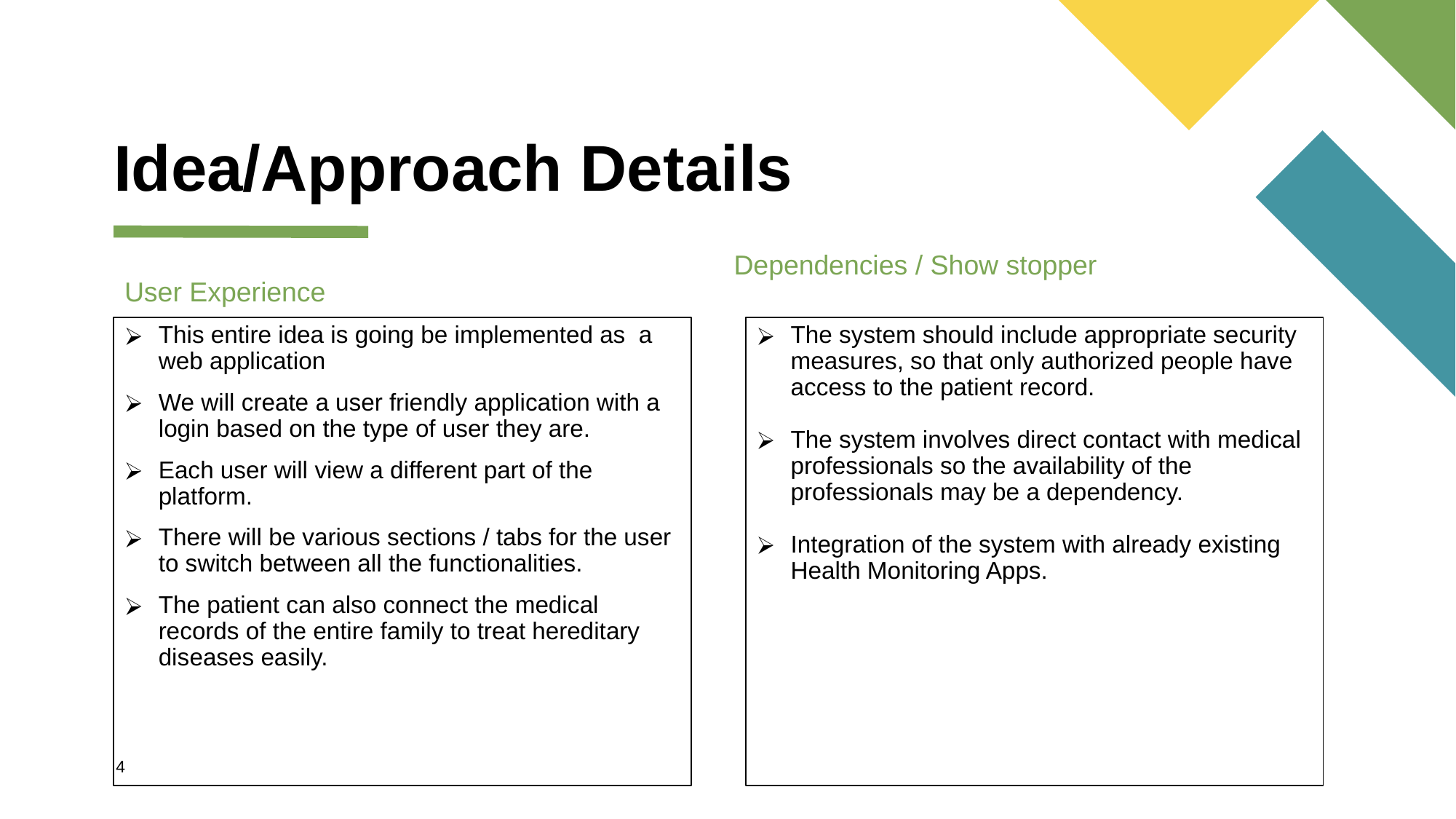

# Idea/Approach Details
Dependencies / Show stopper
User Experience
This entire idea is going be implemented as  a web application
We will create a user friendly application with a login based on the type of user they are.
Each user will view a different part of the platform.
There will be various sections / tabs for the user to switch between all the functionalities.
The patient can also connect the medical records of the entire family to treat hereditary diseases easily.
The system should include appropriate security measures, so that only authorized people have access to the patient record.

The system involves direct contact with medical  professionals so the availability of the professionals may be a dependency.

Integration of the system with already existing Health Monitoring Apps.
4